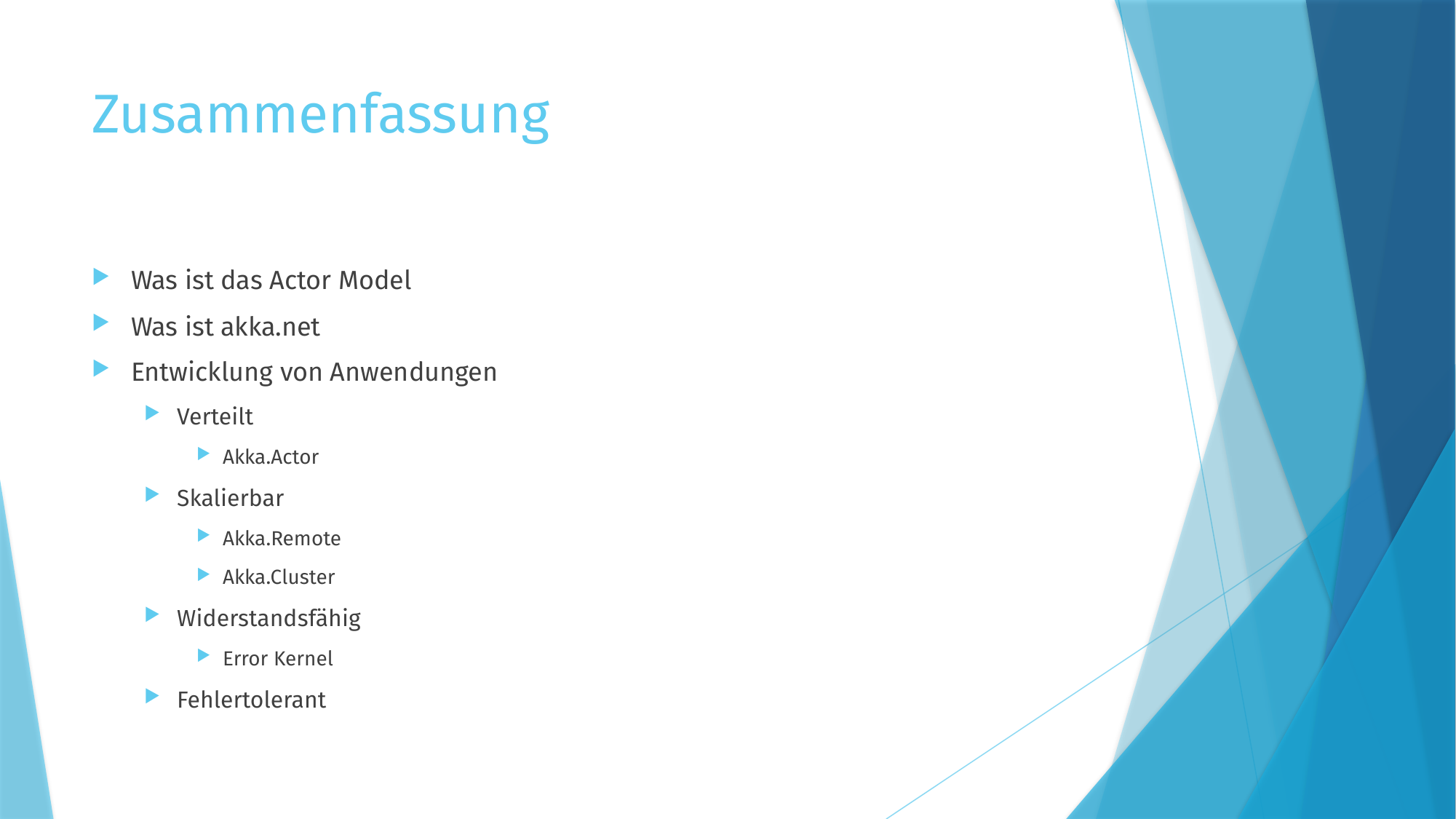

# Zusammenfassung
Was ist das Actor Model
Was ist akka.net
Entwicklung von Anwendungen
Verteilt
Akka.Actor
Skalierbar
Akka.Remote
Akka.Cluster
Widerstandsfähig
Error Kernel
Fehlertolerant